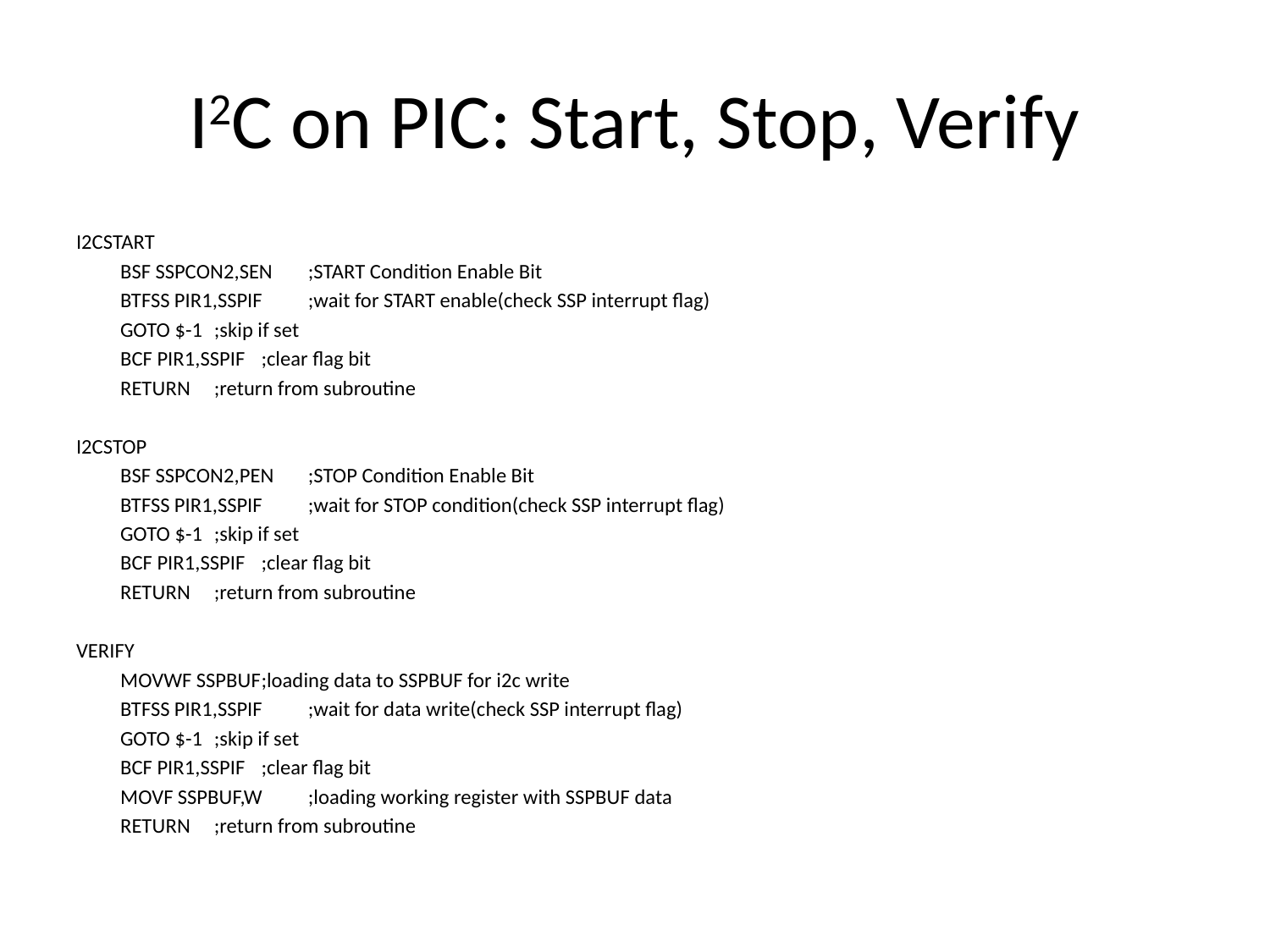

# I2C on PIC: Start, Stop, Verify
I2CSTART
		BSF SSPCON2,SEN	;START Condition Enable Bit
		BTFSS PIR1,SSPIF	;wait for START enable(check SSP interrupt flag)
		GOTO $-1		;skip if set
		BCF PIR1,SSPIF	;clear flag bit
		RETURN		;return from subroutine

I2CSTOP
		BSF SSPCON2,PEN	;STOP Condition Enable Bit
		BTFSS PIR1,SSPIF	;wait for STOP condition(check SSP interrupt flag)
		GOTO $-1		;skip if set
		BCF PIR1,SSPIF	;clear flag bit
		RETURN		;return from subroutine

VERIFY
		MOVWF SSPBUF	;loading data to SSPBUF for i2c write
		BTFSS PIR1,SSPIF	;wait for data write(check SSP interrupt flag)
		GOTO $-1		;skip if set
		BCF PIR1,SSPIF	;clear flag bit
		MOVF SSPBUF,W	;loading working register with SSPBUF data
		RETURN		;return from subroutine